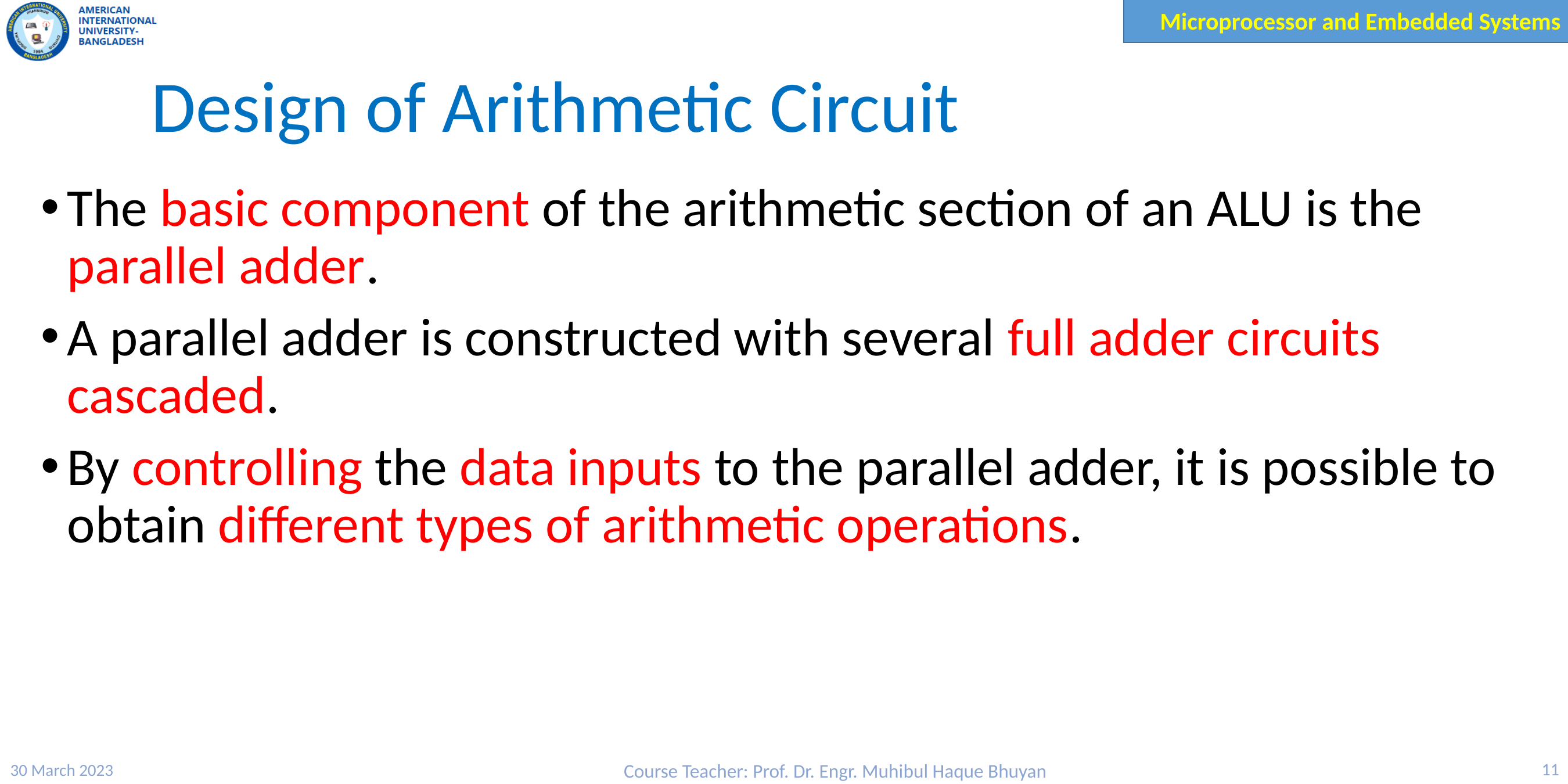

# Design of Arithmetic Circuit
The basic component of the arithmetic section of an ALU is the parallel adder.
A parallel adder is constructed with several full adder circuits cascaded.
By controlling the data inputs to the parallel adder, it is possible to obtain different types of arithmetic operations.
30 March 2023
Course Teacher: Prof. Dr. Engr. Muhibul Haque Bhuyan
11